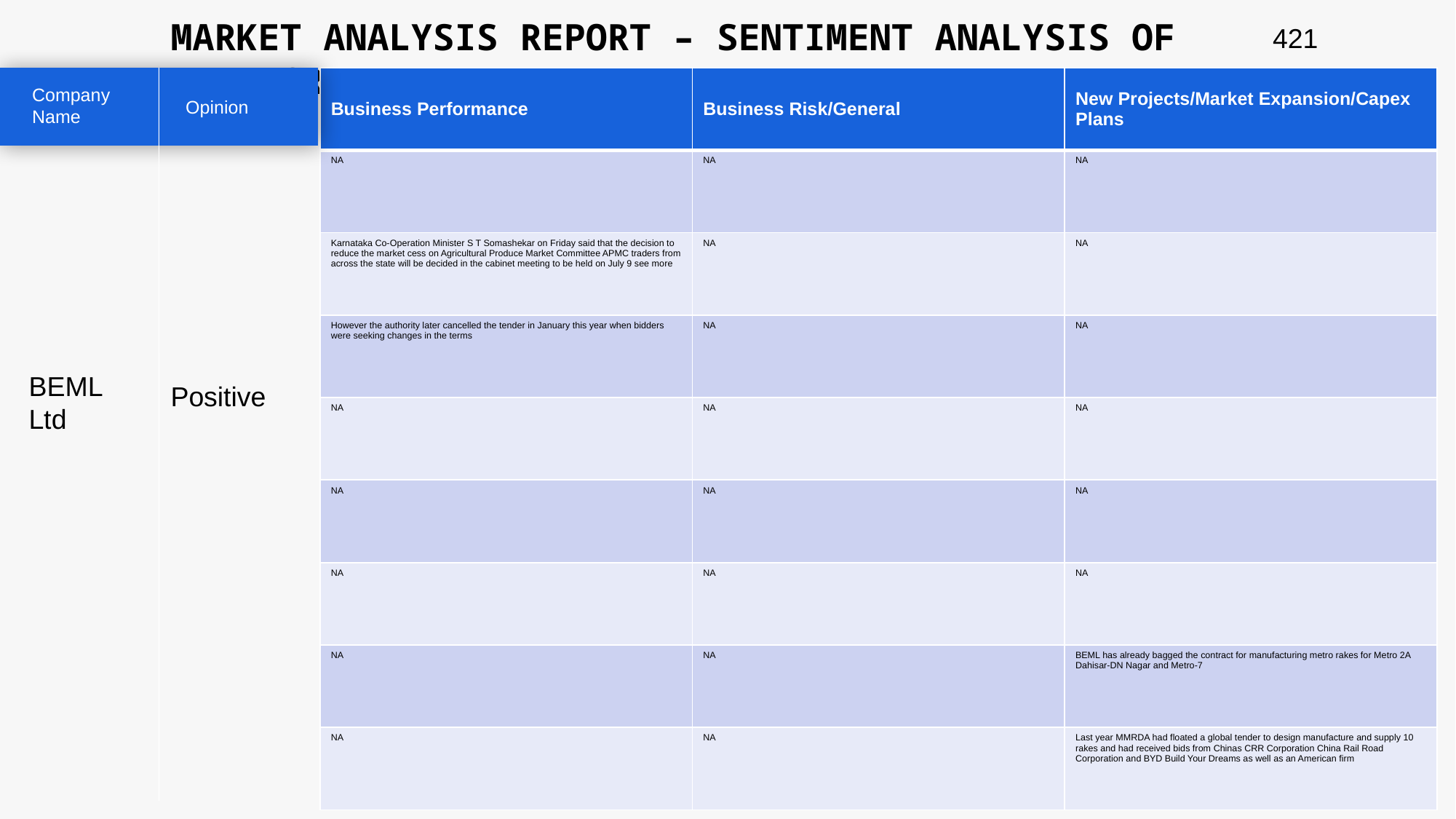

MARKET ANALYSIS REPORT – SENTIMENT ANALYSIS OF PEER GROUP
421

| Business Performance | Business Risk/General | New Projects/Market Expansion/Capex Plans |
| --- | --- | --- |
| NA | NA | NA |
| Karnataka Co-Operation Minister S T Somashekar on Friday said that the decision to reduce the market cess on Agricultural Produce Market Committee APMC traders from across the state will be decided in the cabinet meeting to be held on July 9 see more | NA | NA |
| However the authority later cancelled the tender in January this year when bidders were seeking changes in the terms | NA | NA |
| NA | NA | NA |
| NA | NA | NA |
| NA | NA | NA |
| NA | NA | BEML has already bagged the contract for manufacturing metro rakes for Metro 2A Dahisar-DN Nagar and Metro-7 |
| NA | NA | Last year MMRDA had floated a global tender to design manufacture and supply 10 rakes and had received bids from Chinas CRR Corporation China Rail Road Corporation and BYD Build Your Dreams as well as an American firm |
Company Name
Opinion
BEML Ltd
Positive